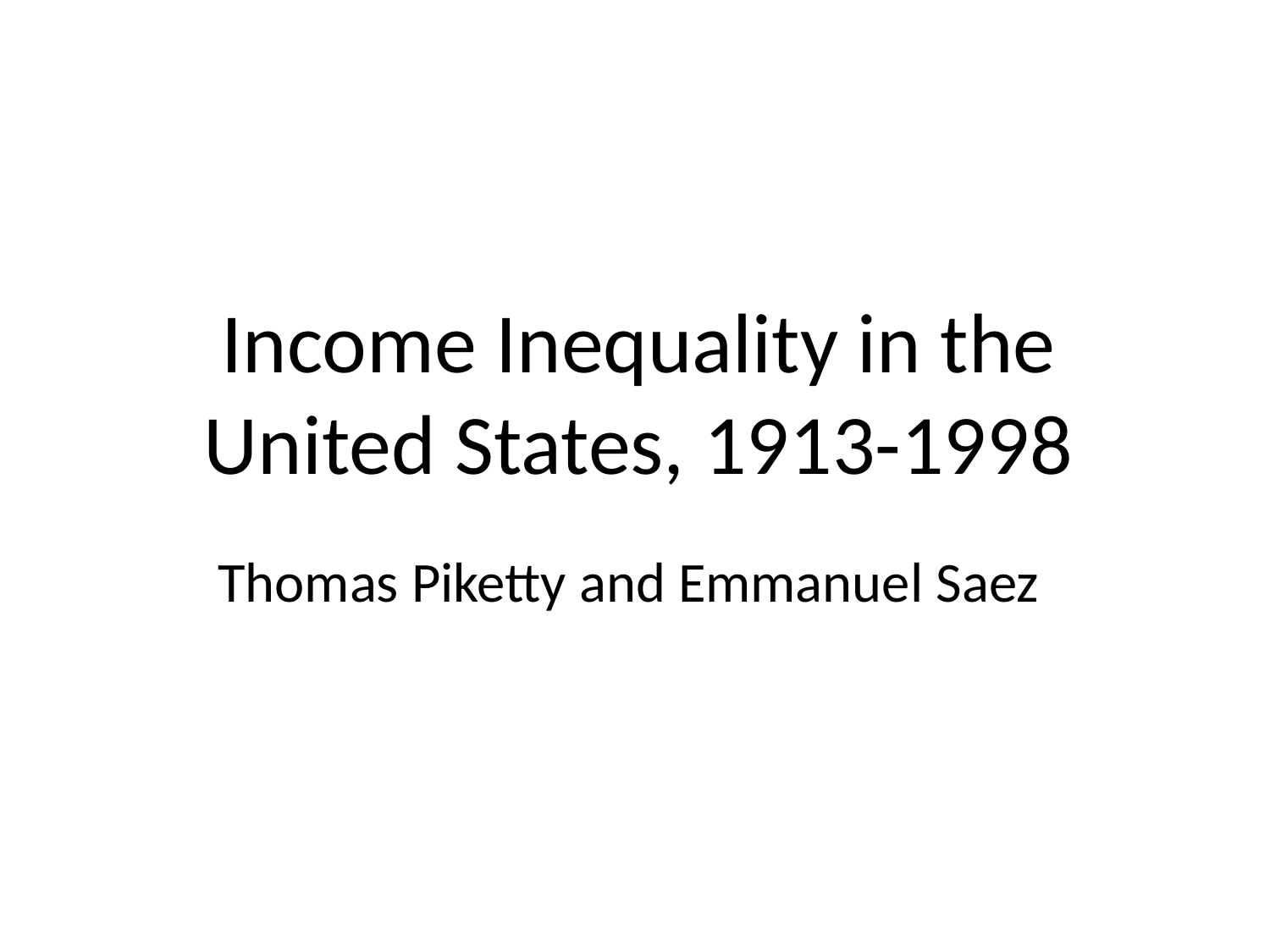

# Income Inequality in the United States, 1913-1998
Thomas Piketty and Emmanuel Saez